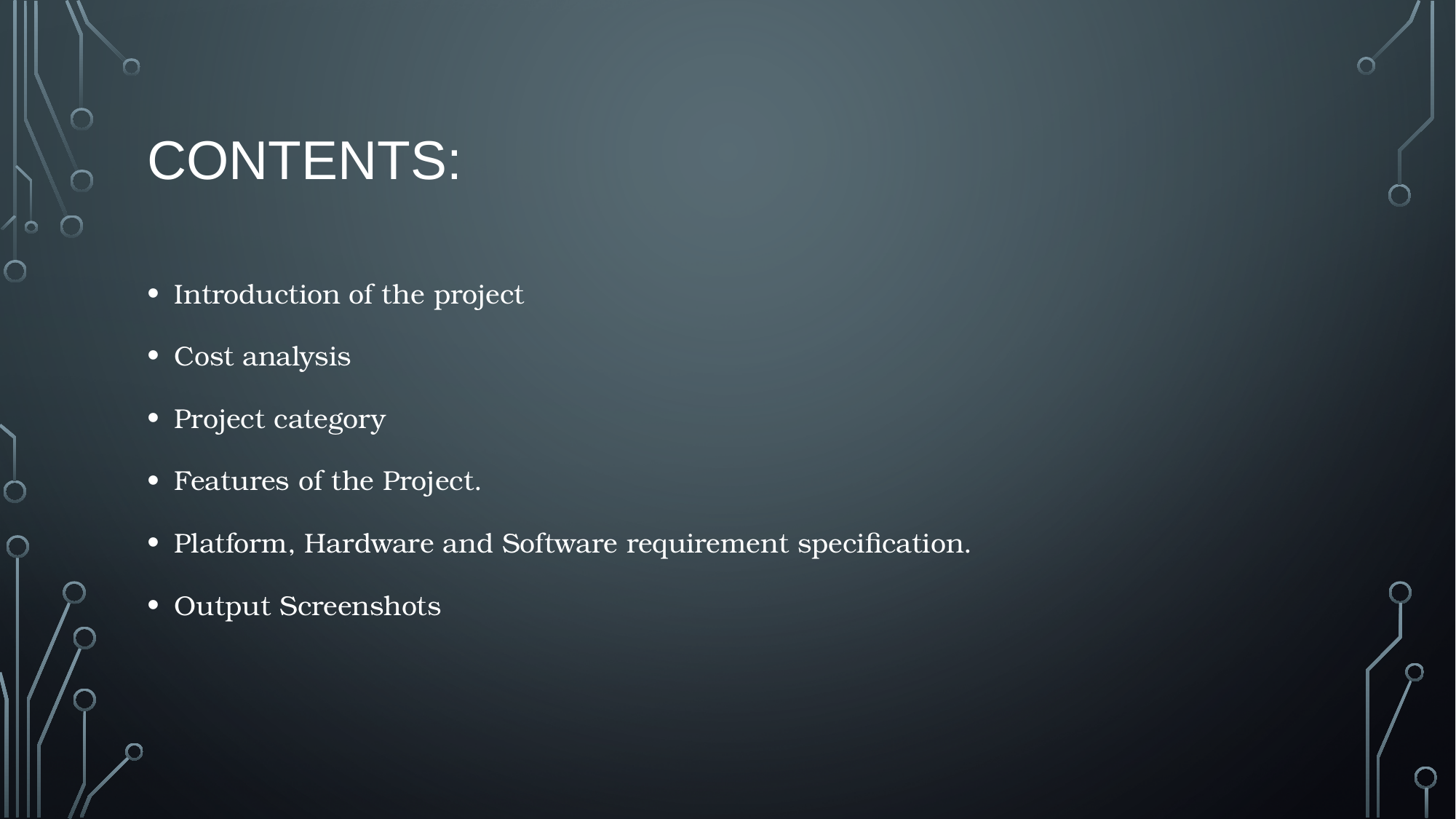

# Contents:
Introduction of the project
Cost analysis
Project category
Features of the Project.
Platform, Hardware and Software requirement specification.
Output Screenshots